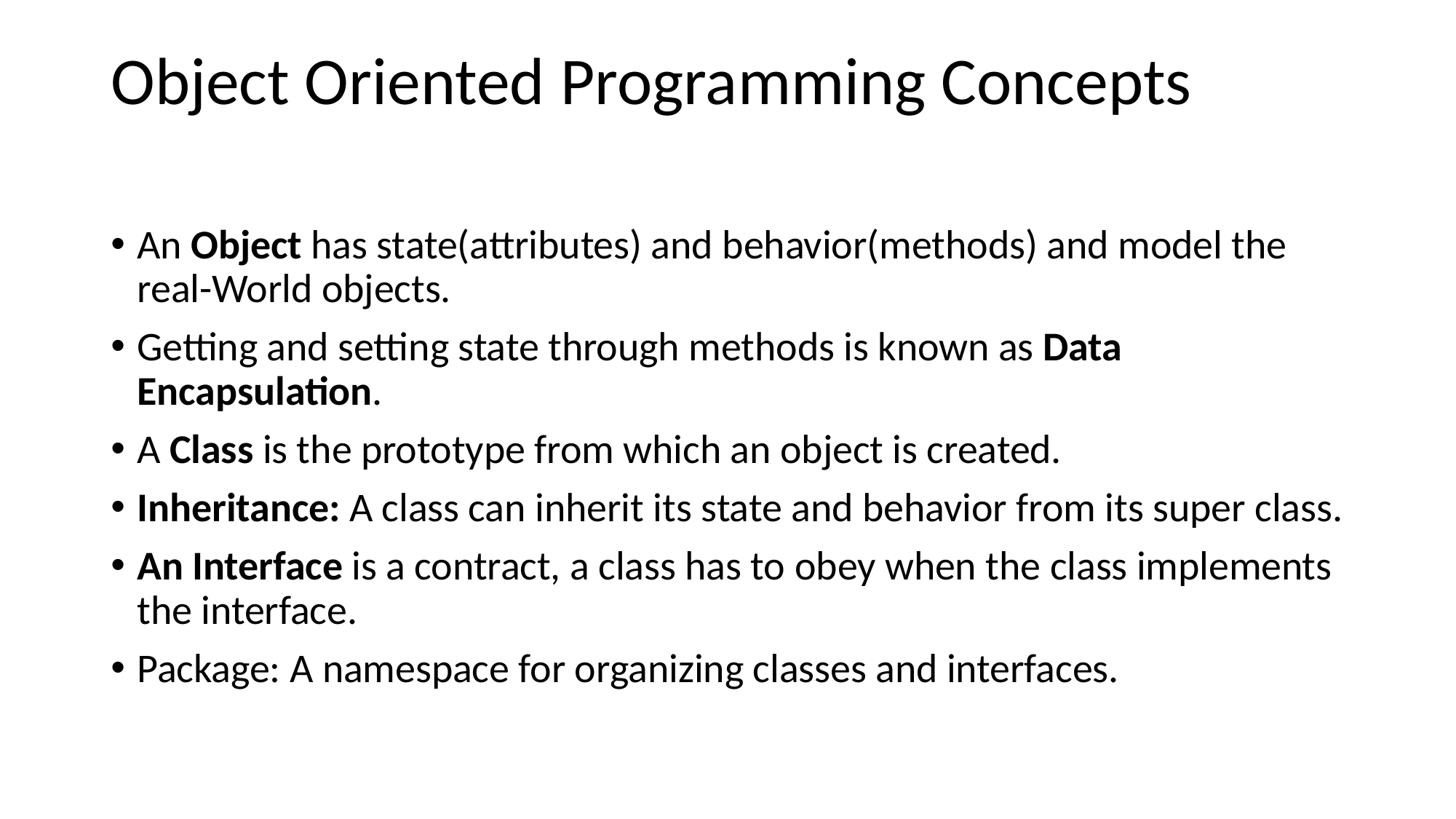

# Object Oriented Programming Concepts
An Object has state(attributes) and behavior(methods) and model the real-World objects.
Getting and setting state through methods is known as Data Encapsulation.
A Class is the prototype from which an object is created.
Inheritance: A class can inherit its state and behavior from its super class.
An Interface is a contract, a class has to obey when the class implements the interface.
Package: A namespace for organizing classes and interfaces.